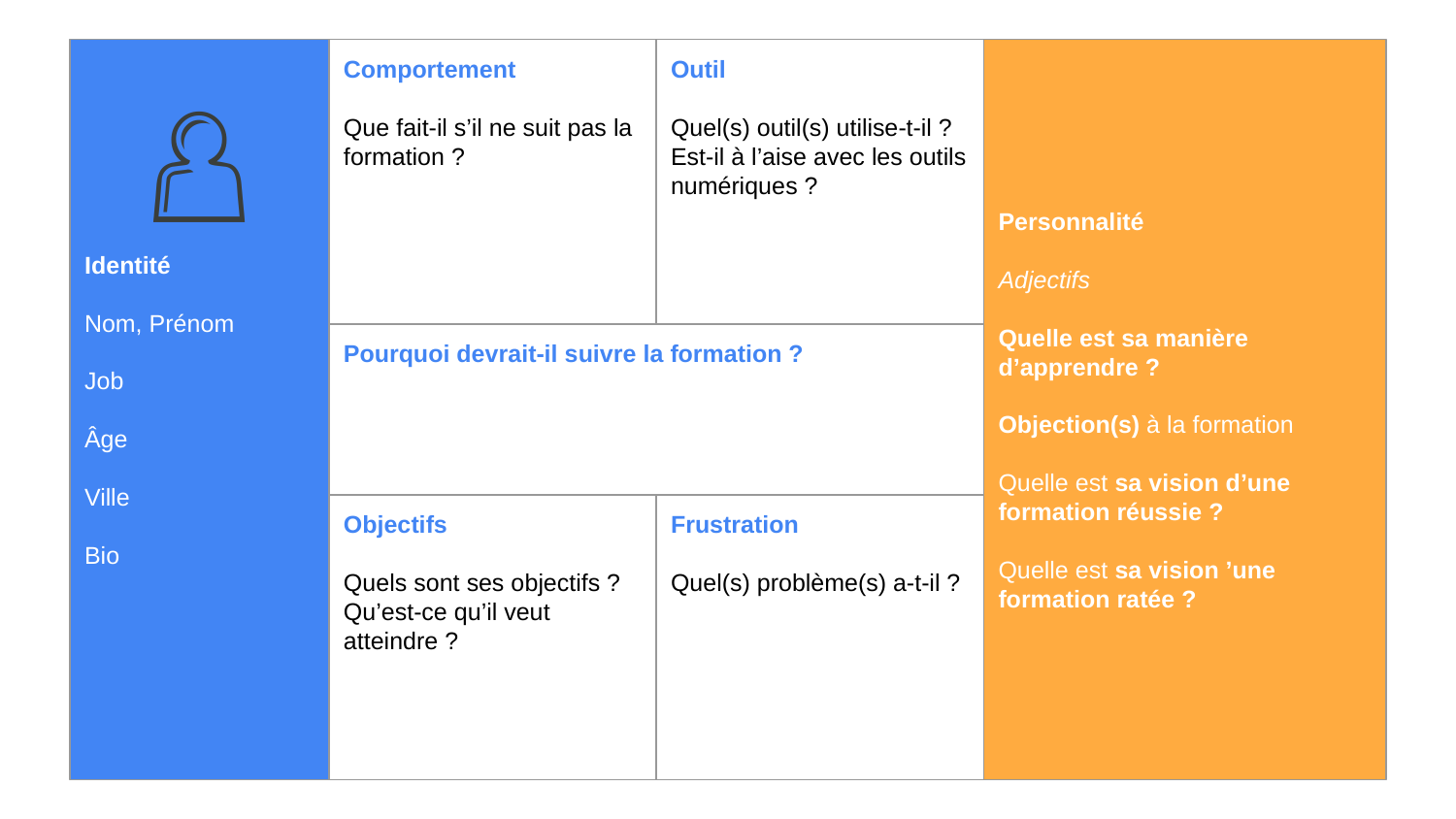

Identité

Nom, Prénom

Job

Âge

Ville

Bio
Comportement

Que fait-il s’il ne suit pas la formation ?
Outil

Quel(s) outil(s) utilise-t-il ?
Est-il à l’aise avec les outils numériques ?
Personnalité

Adjectifs

Quelle est sa manière d’apprendre ?

Objection(s) à la formation

Quelle est sa vision d’une formation réussie ?

Quelle est sa vision ’une formation ratée ?
👤
Pourquoi devrait-il suivre la formation ?
Objectifs

Quels sont ses objectifs ?
Qu’est-ce qu’il veut atteindre ? ​
Frustration

Quel(s) problème(s) a-t-il ?